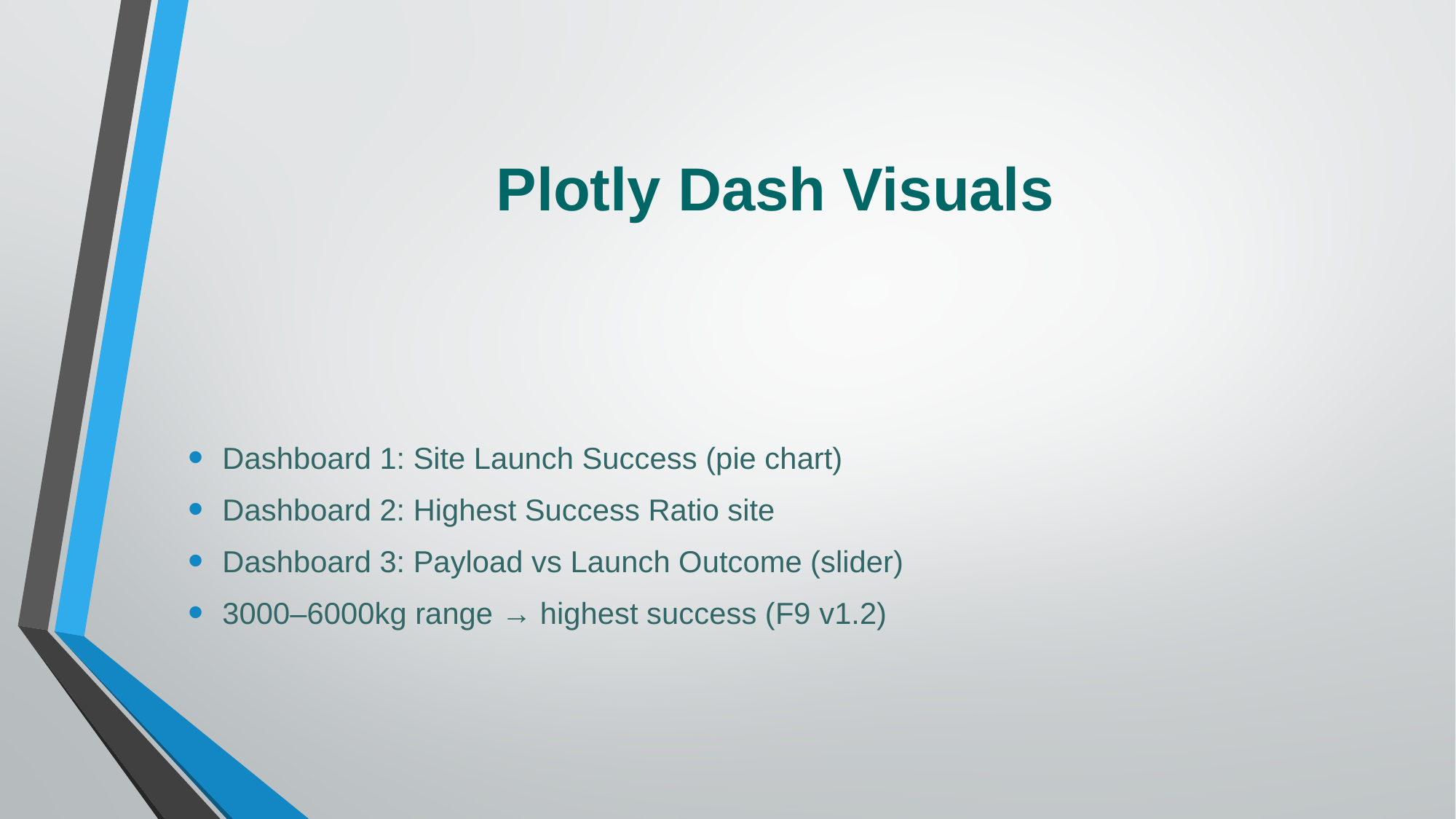

# Plotly Dash Visuals

Dashboard 1: Site Launch Success (pie chart)
Dashboard 2: Highest Success Ratio site
Dashboard 3: Payload vs Launch Outcome (slider)
3000–6000kg range → highest success (F9 v1.2)